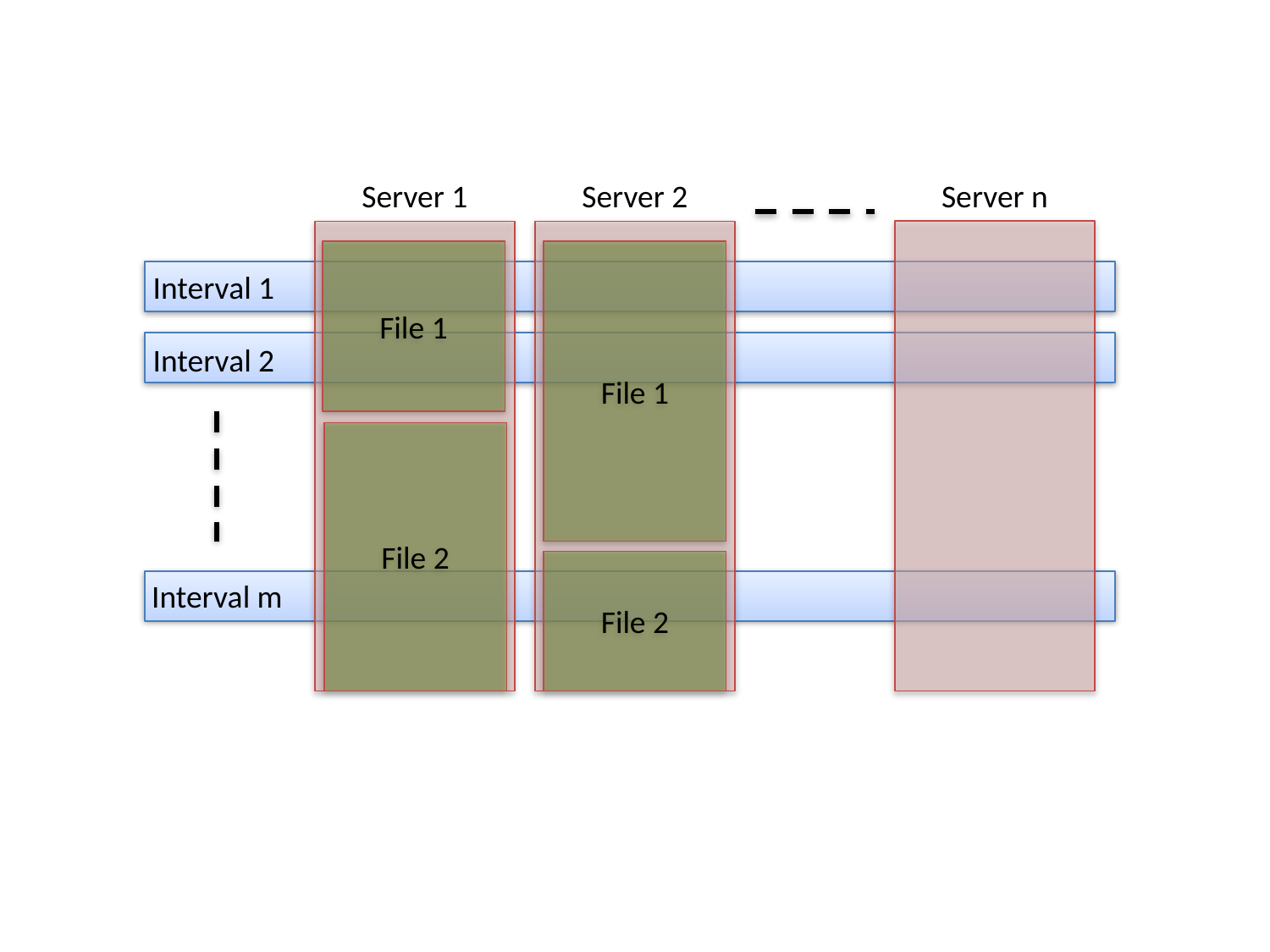

Server 2
Server n
Server 1

File 1
File 1
Interval 1

Interval 2
File 2
File 2
Interval m